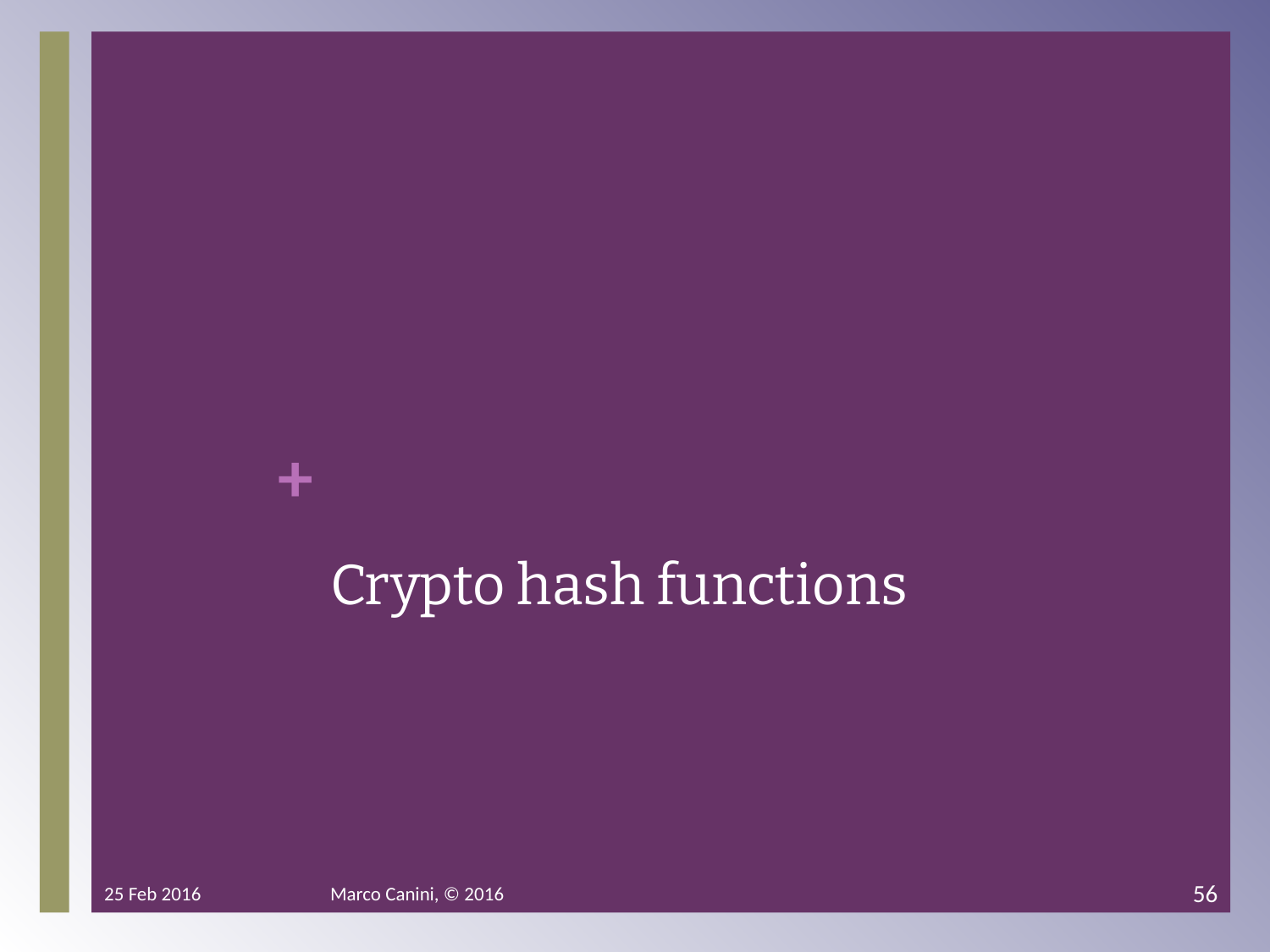

# Crypto hash functions

25 Feb 2016
Marco Canini, © 2016
56